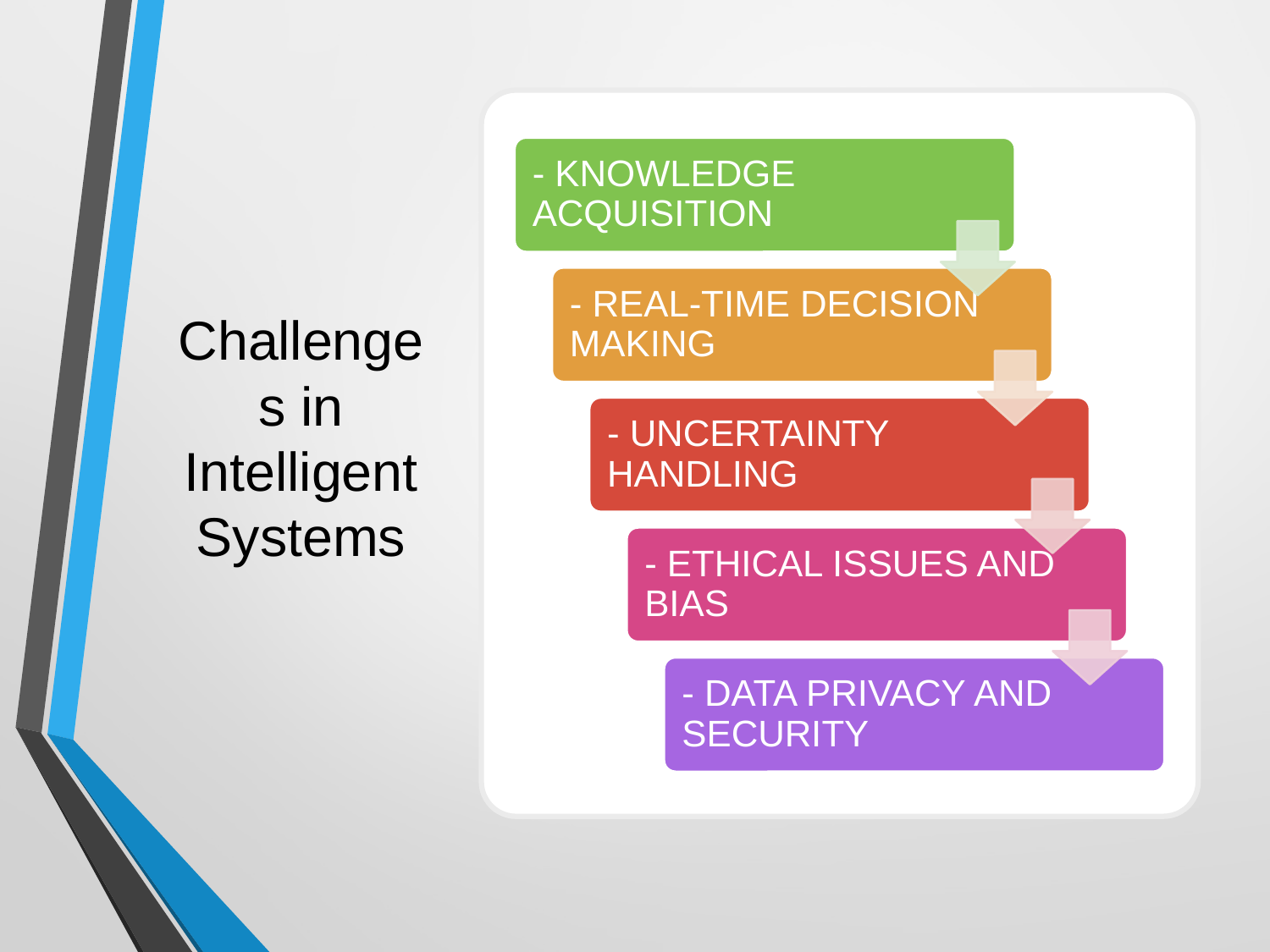

- Knowledge acquisition
- Real-time decision making
- Uncertainty handling
- Ethical issues and bias
- Data privacy and security

# Challenges in Intelligent Systems